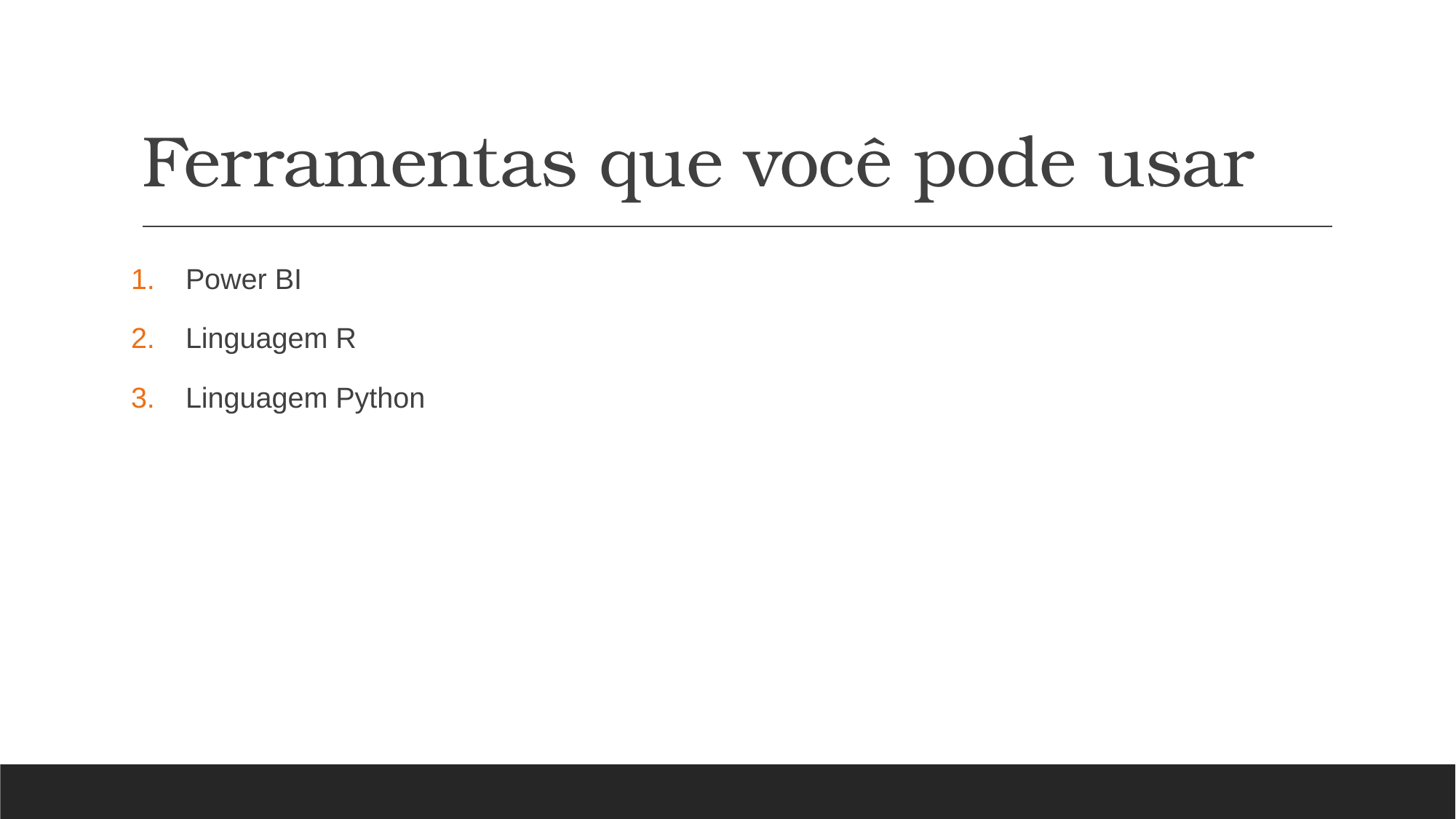

# Ferramentas que você pode usar
Power BI
Linguagem R
Linguagem Python